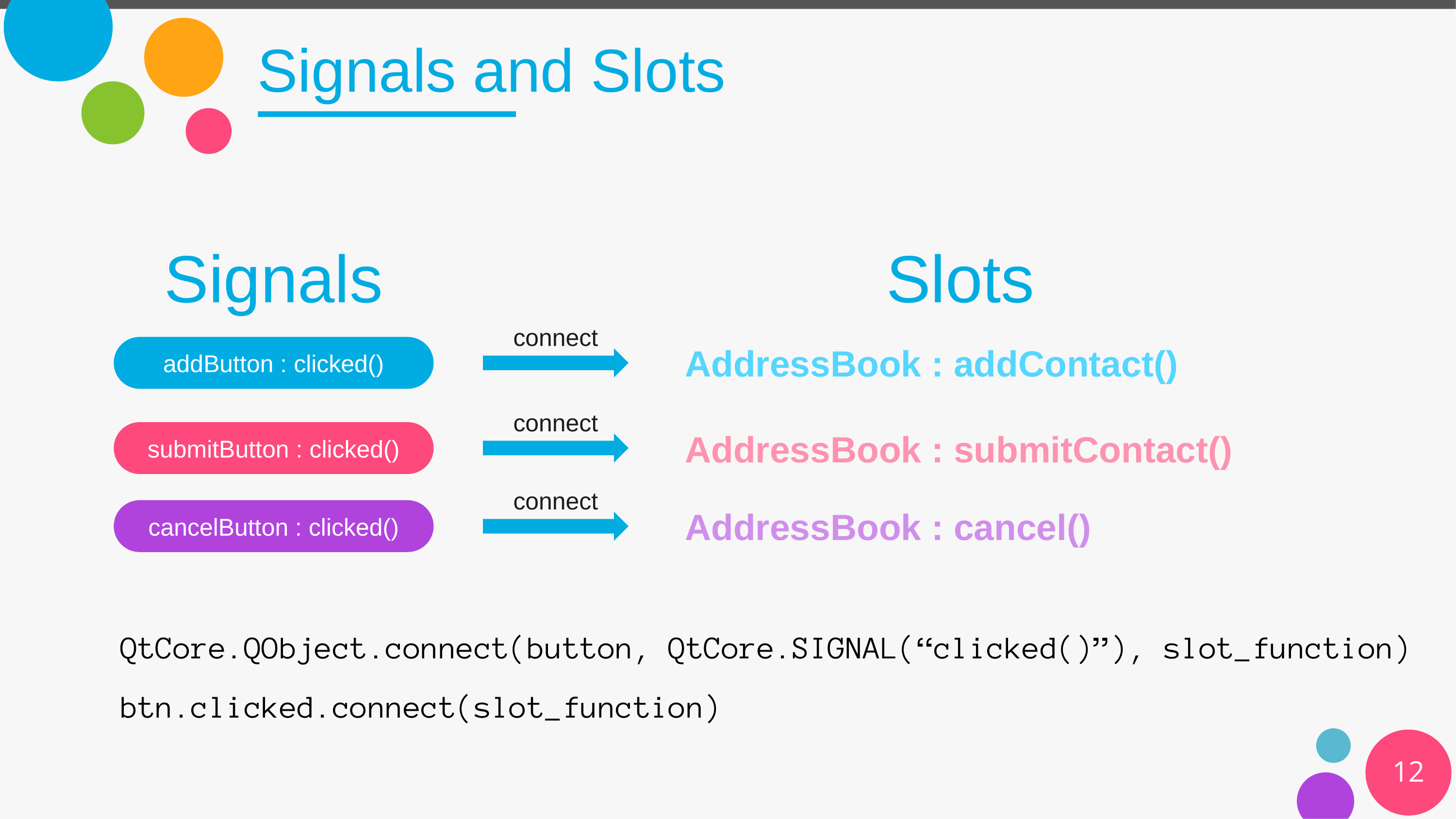

# Signals and Slots
Signals
Slots
connect
AddressBook : addContact()
addButton : clicked()

connect
AddressBook : submitContact()
submitButton : clicked()

connect
AddressBook : cancel()
cancelButton : clicked()

QtCore.QObject.connect(button, QtCore.SIGNAL(“clicked()”), slot_function)
btn.clicked.connect(slot_function)
12